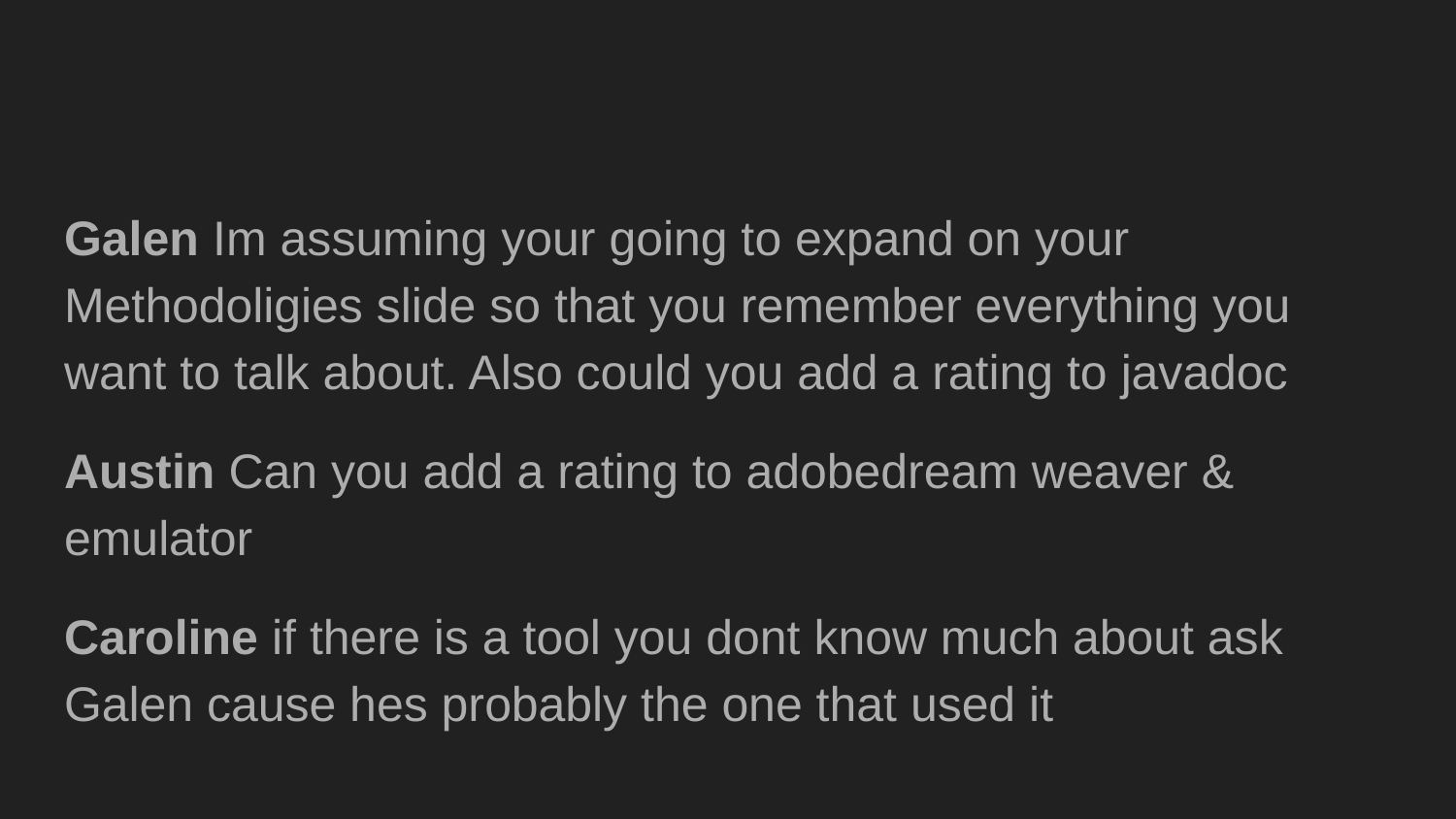

#
Galen Im assuming your going to expand on your Methodoligies slide so that you remember everything you want to talk about. Also could you add a rating to javadoc
Austin Can you add a rating to adobedream weaver & emulator
Caroline if there is a tool you dont know much about ask Galen cause hes probably the one that used it